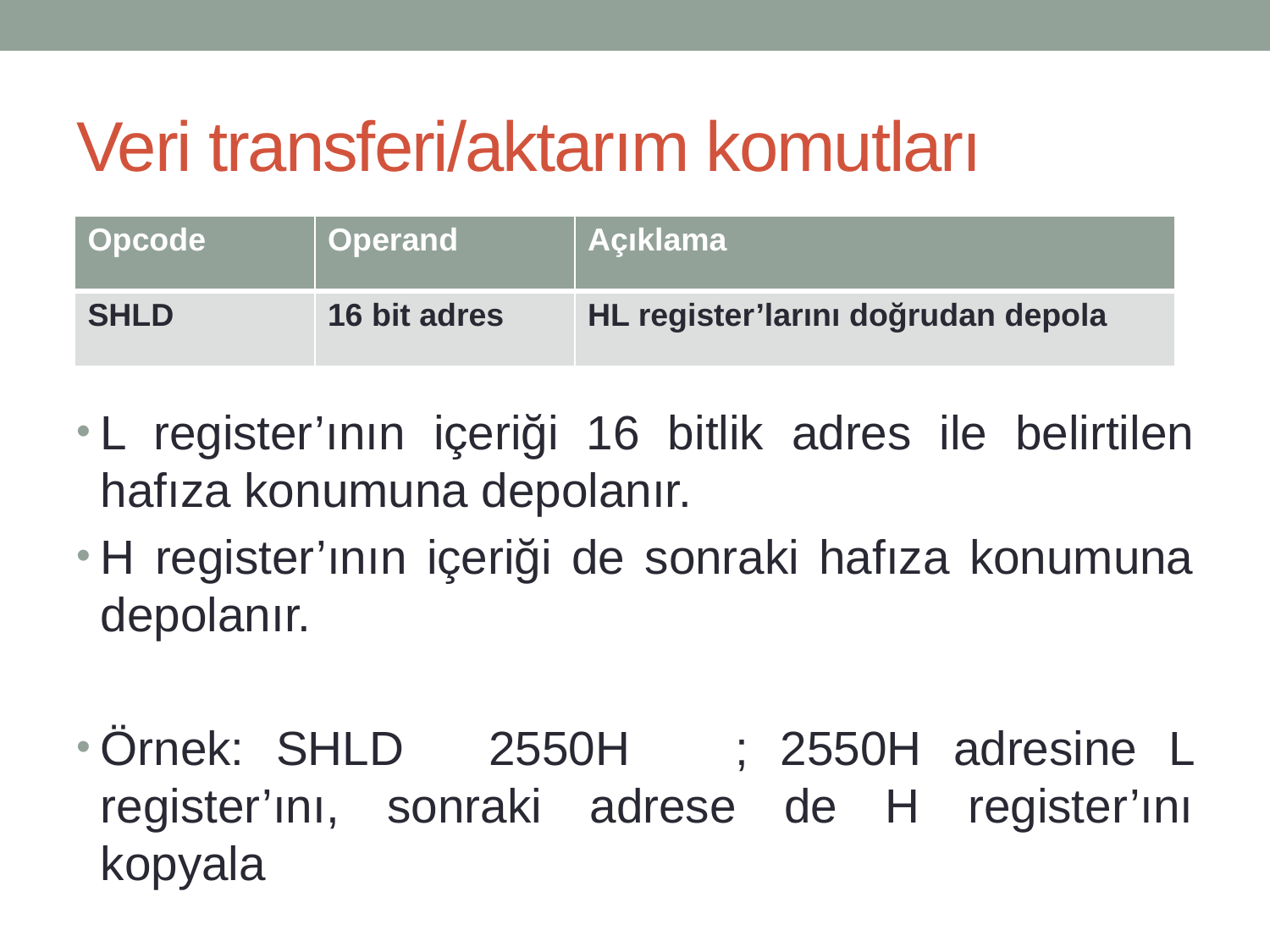

# Veri transferi/aktarım komutları
| Opcode | Operand | Açıklama |
| --- | --- | --- |
| SHLD | 16 bit adres | HL register’larını doğrudan depola |
L register’ının içeriği 16 bitlik adres ile belirtilen hafıza konumuna depolanır.
H register’ının içeriği de sonraki hafıza konumuna depolanır.

Örnek: SHLD	2550H	; 2550H adresine L register’ını, sonraki adrese de H register’ını kopyala